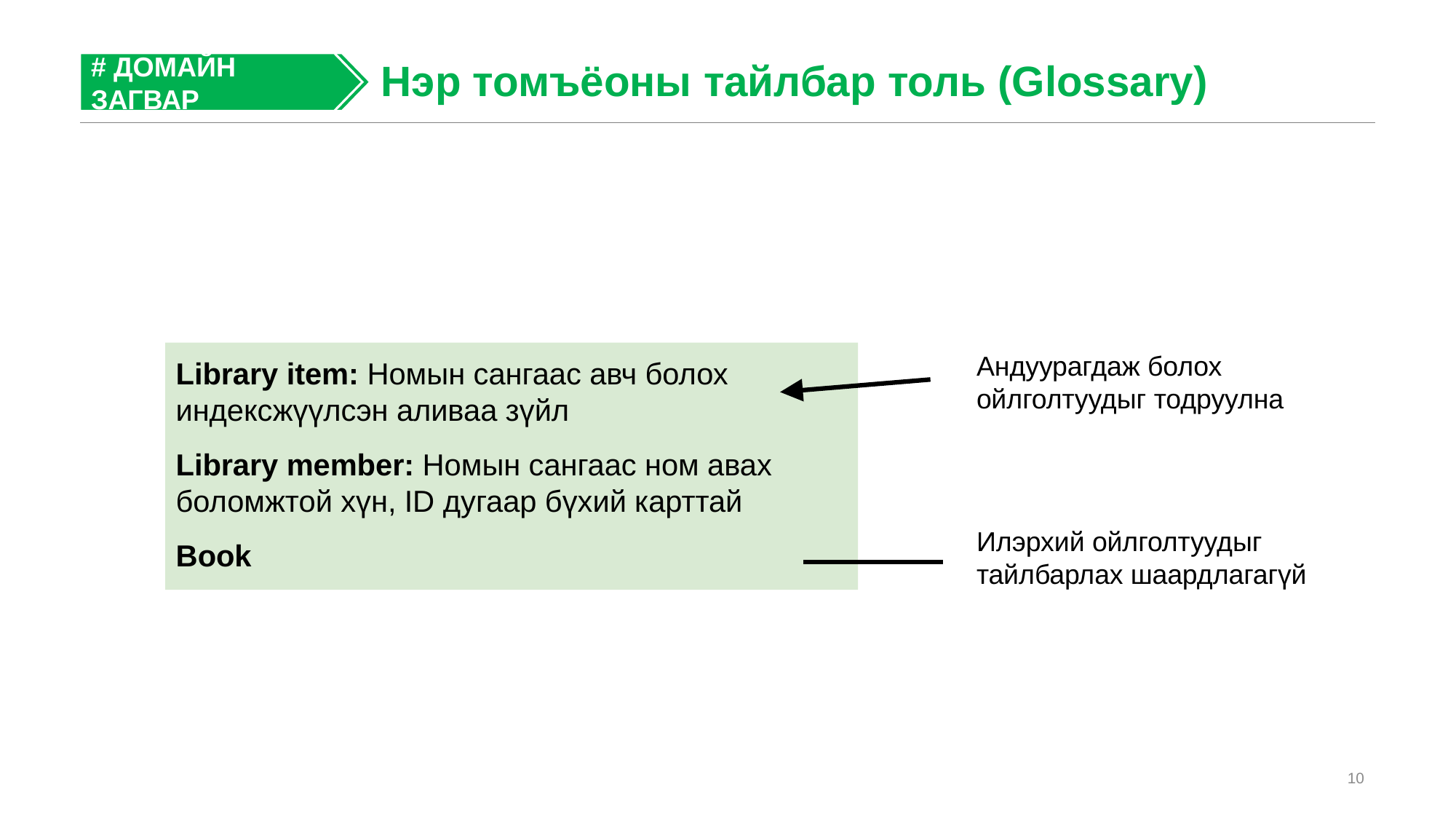

# ДОМАЙН ЗАГВАР
#
Нэр томъёоны тайлбар толь (Glossary)

Андуурагдаж болох ойлголтуудыг тодруулна
Library item: Номын сангаас авч болох индексжүүлсэн аливаа зүйл
Library member: Номын сангаас ном авах боломжтой хүн, ID дугаар бүхий карттай
Book
Илэрхий ойлголтуудыг тайлбарлах шаардлагагүй
10